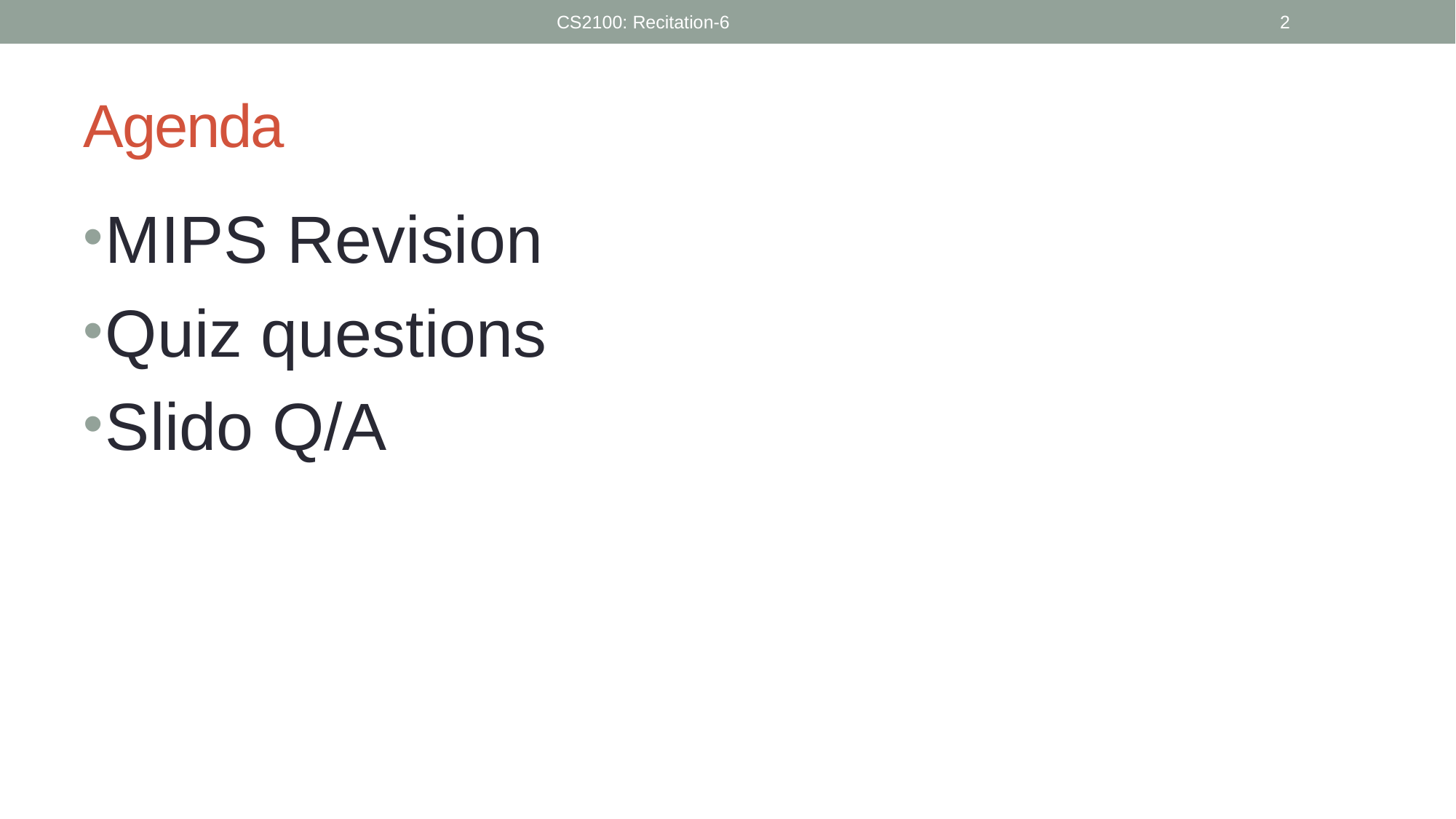

CS2100: Recitation-6
2
# Agenda
MIPS Revision
Quiz questions
Slido Q/A